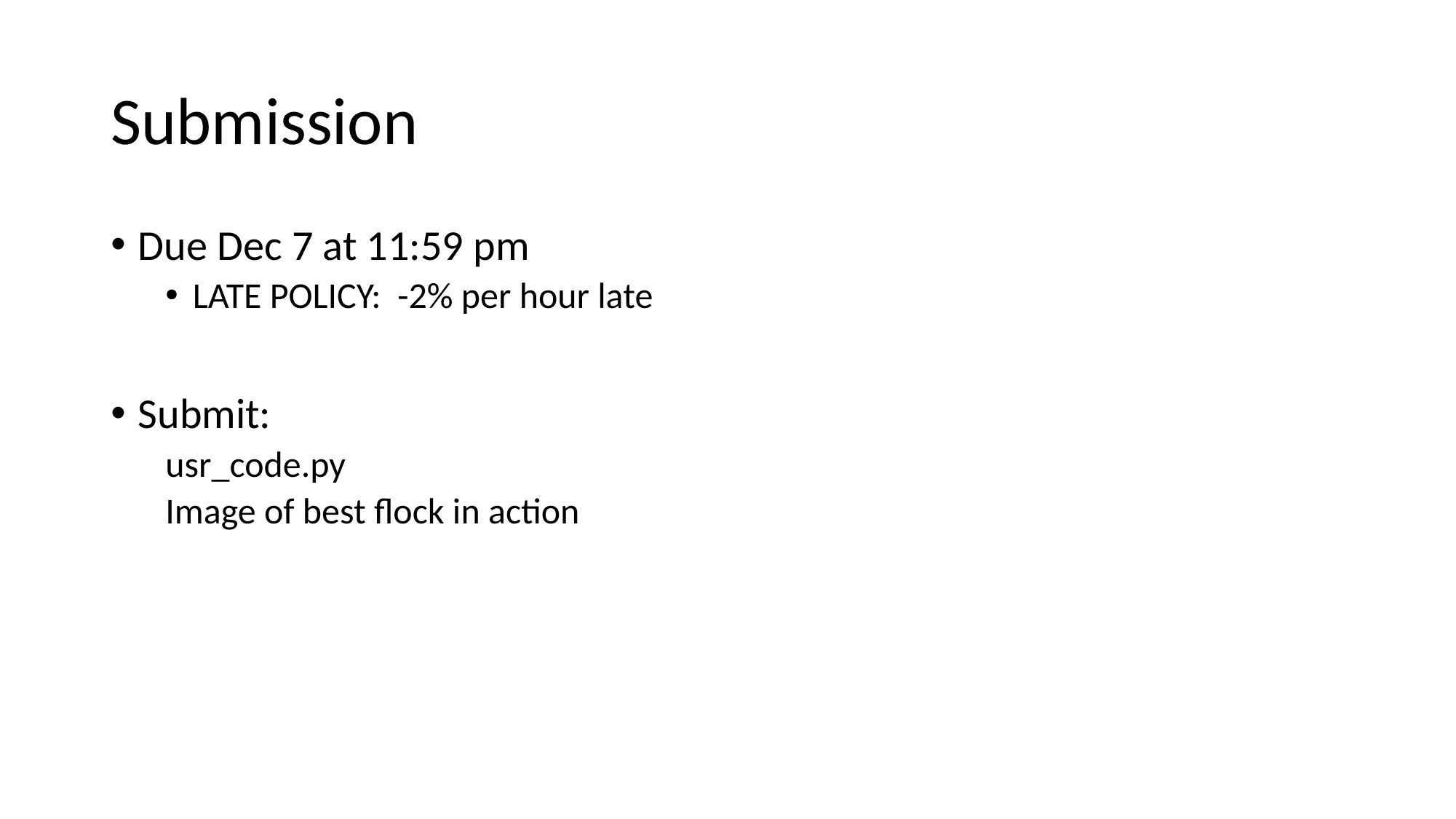

# Submission
Due Dec 7 at 11:59 pm
LATE POLICY:  -2% per hour late

Submit:
usr_code.py
Image of best flock in action